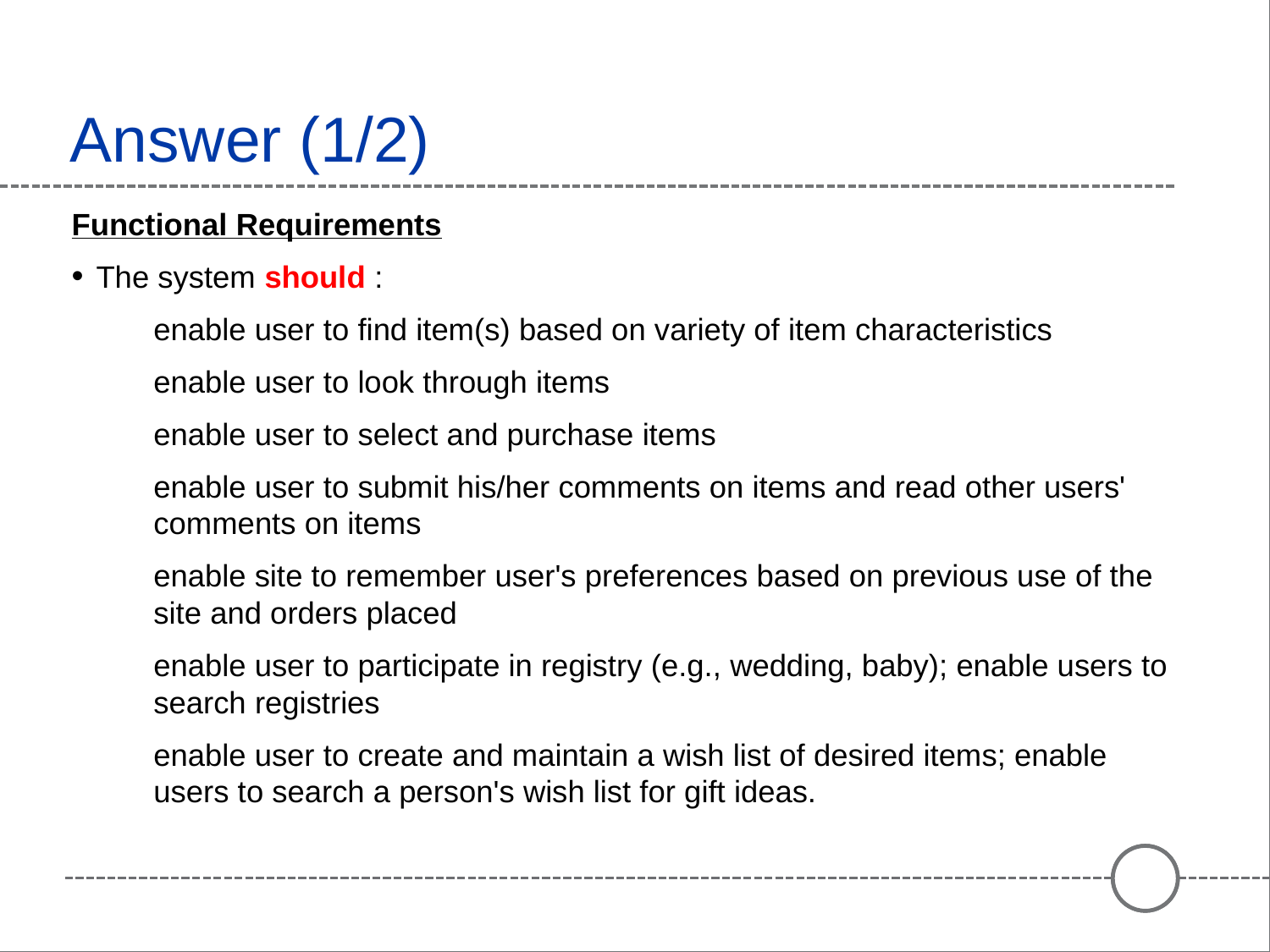

# Answer (1/2)
Functional Requirements
The system should :
enable user to find item(s) based on variety of item characteristics
enable user to look through items
enable user to select and purchase items
enable user to submit his/her comments on items and read other users' comments on items
enable site to remember user's preferences based on previous use of the site and orders placed
enable user to participate in registry (e.g., wedding, baby); enable users to search registries
enable user to create and maintain a wish list of desired items; enable users to search a person's wish list for gift ideas.